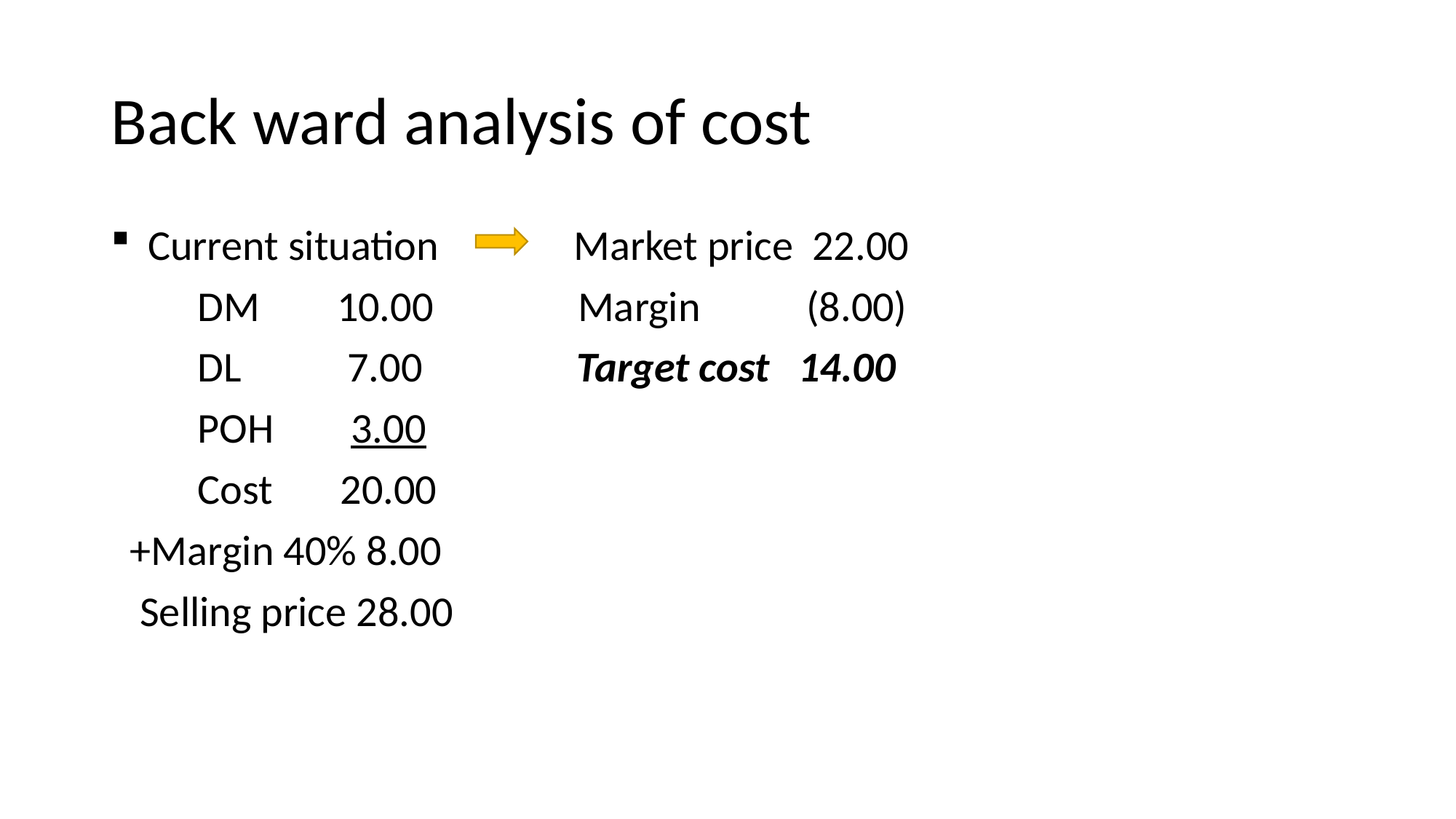

# Back ward analysis of cost
 Current situation              Market price  22.00
         DM        10.00               Margin           (8.00)
         DL           7.00                Target cost   14.00
         POH        3.00
         Cost       20.00
  +Margin 40% 8.00
   Selling price 28.00